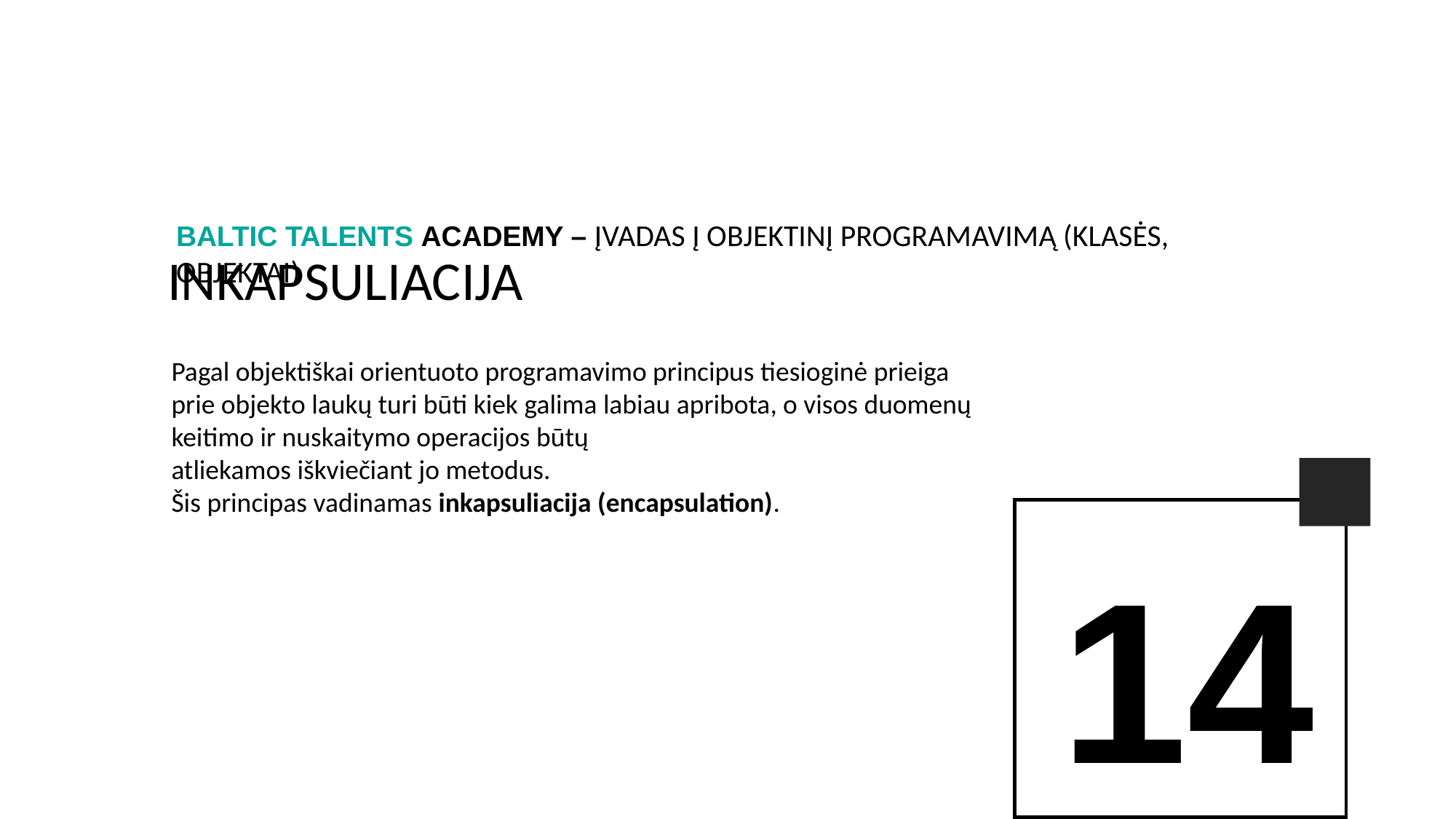

BALTIc TALENTs AcADEMy – Įvadas į objektinį programavimą (Klasės, Objektai)

INKAPSULIACIJA
Pagal objektiškai orientuoto programavimo principus tiesioginė prieiga prie objekto laukų turi būti kiek galima labiau apribota, o visos duomenų keitimo ir nuskaitymo operacijos būtų
atliekamos iškviečiant jo metodus.
Šis principas vadinamas inkapsuliacija (encapsulation).

14